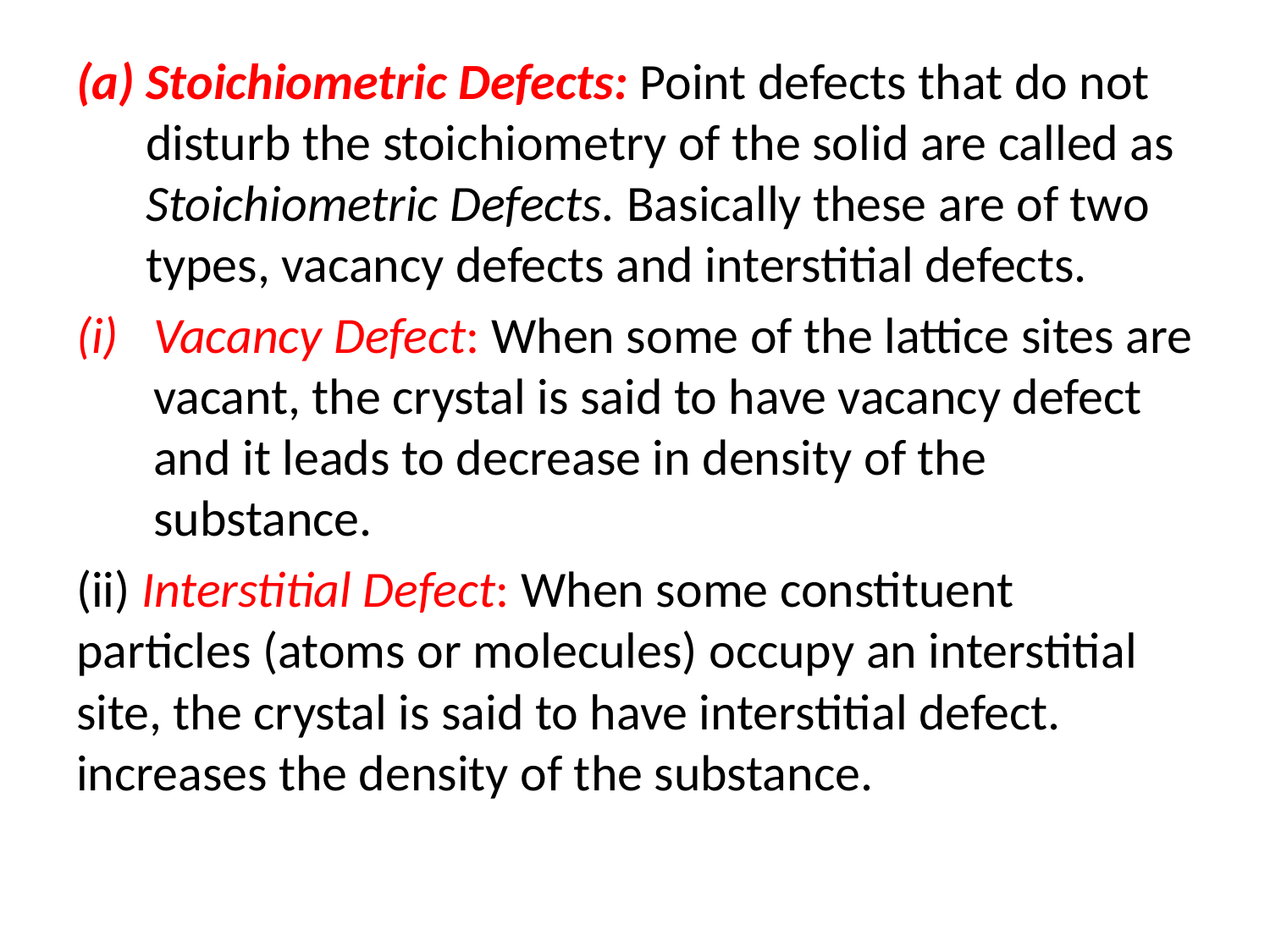

#
Stoichiometric Defects: Point defects that do not disturb the stoichiometry of the solid are called as Stoichiometric Defects. Basically these are of two types, vacancy defects and interstitial defects.
Vacancy Defect: When some of the lattice sites are vacant, the crystal is said to have vacancy defect and it leads to decrease in density of the substance.
(ii) Interstitial Defect: When some constituent particles (atoms or molecules) occupy an interstitial site, the crystal is said to have interstitial defect. increases the density of the substance.